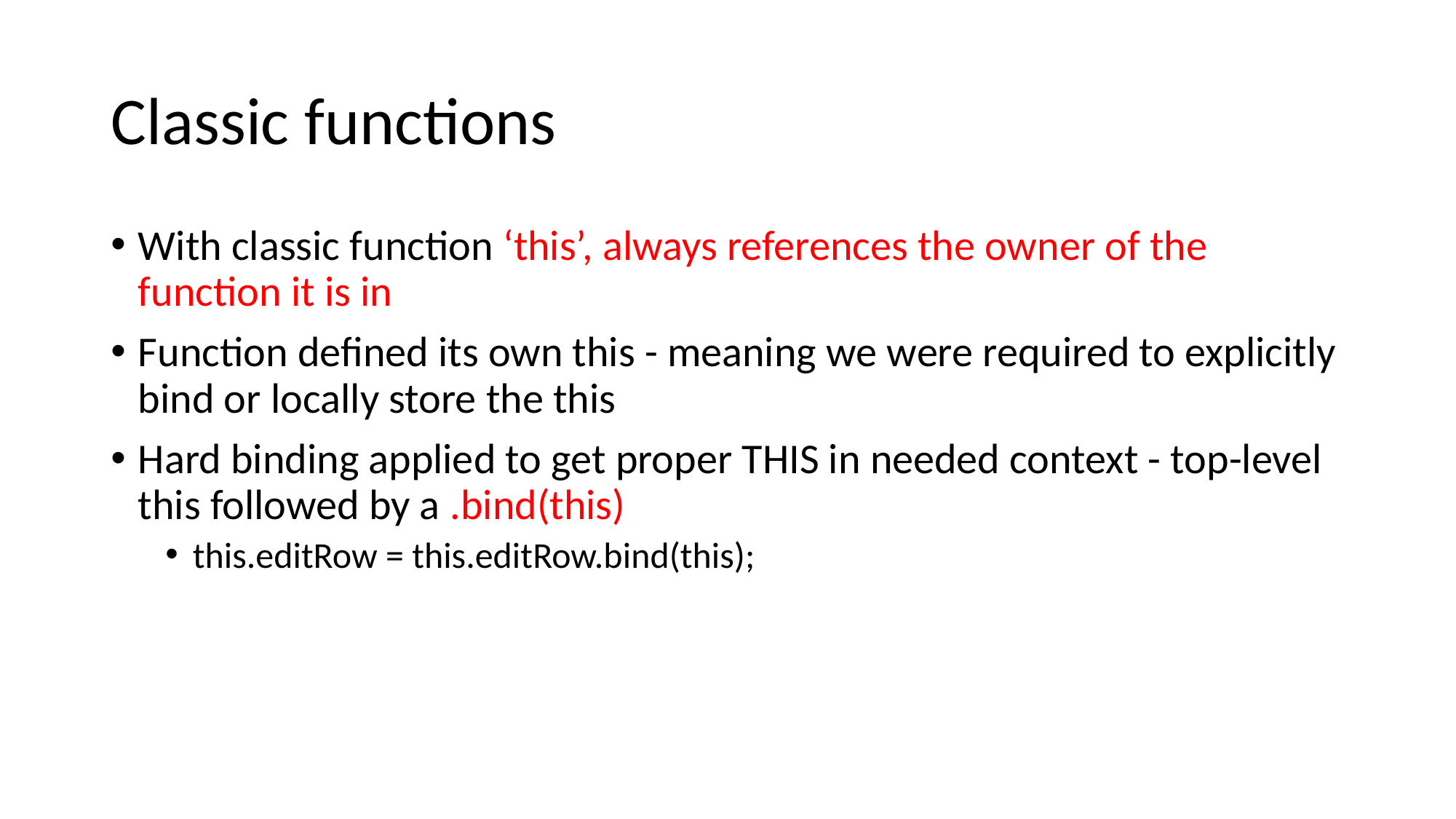

# Classic functions
With classic function ‘this’, always references the owner of the function it is in
Function defined its own this - meaning we were required to explicitly bind or locally store the this
Hard binding applied to get proper THIS in needed context - top-level this followed by a .bind(this)
this.editRow = this.editRow.bind(this);